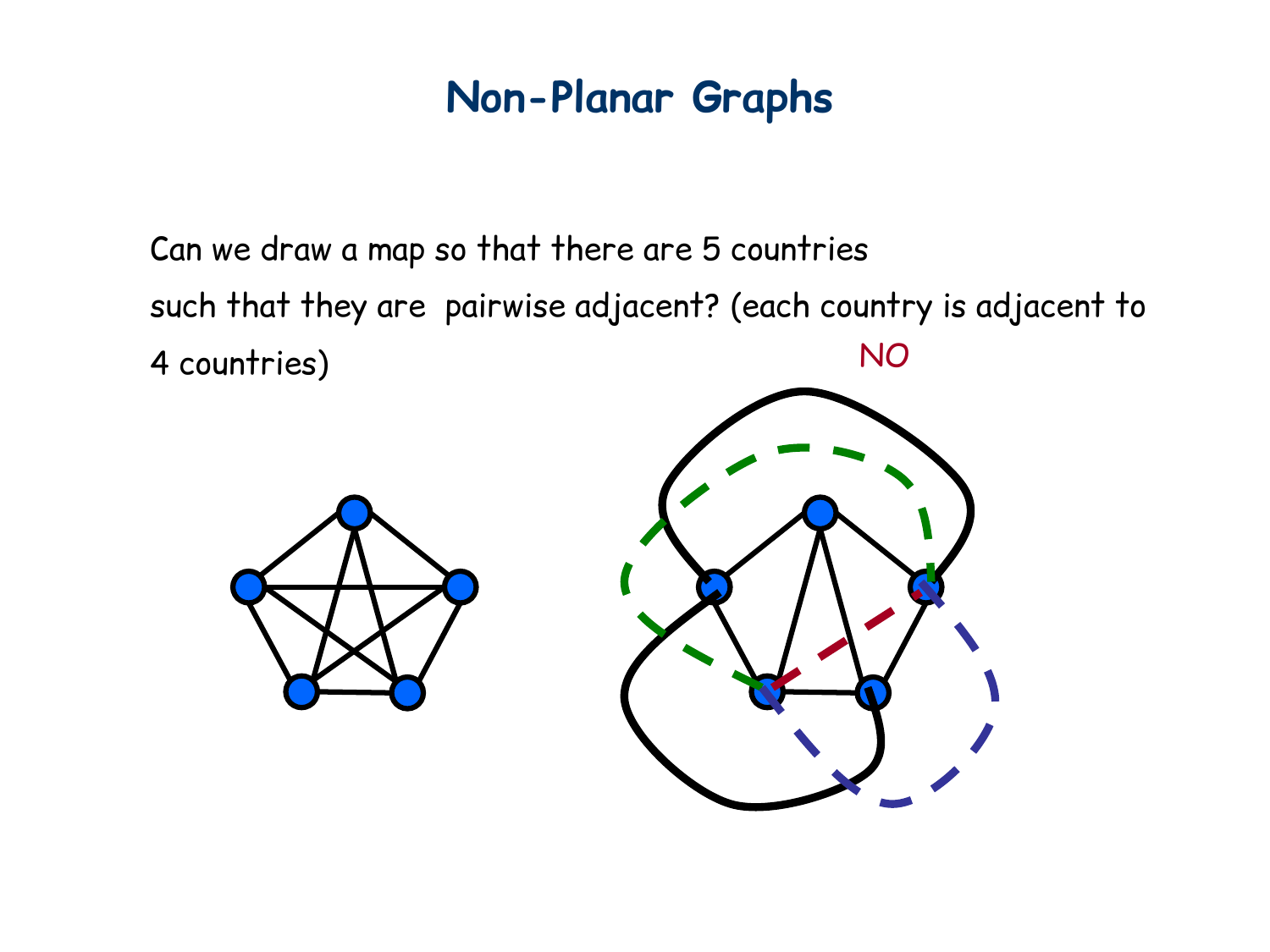

Non-Planar Graphs
Can we draw a map so that there are 5 countries
such that they are  pairwise adjacent? (each country is adjacent to
4 countries)
NO